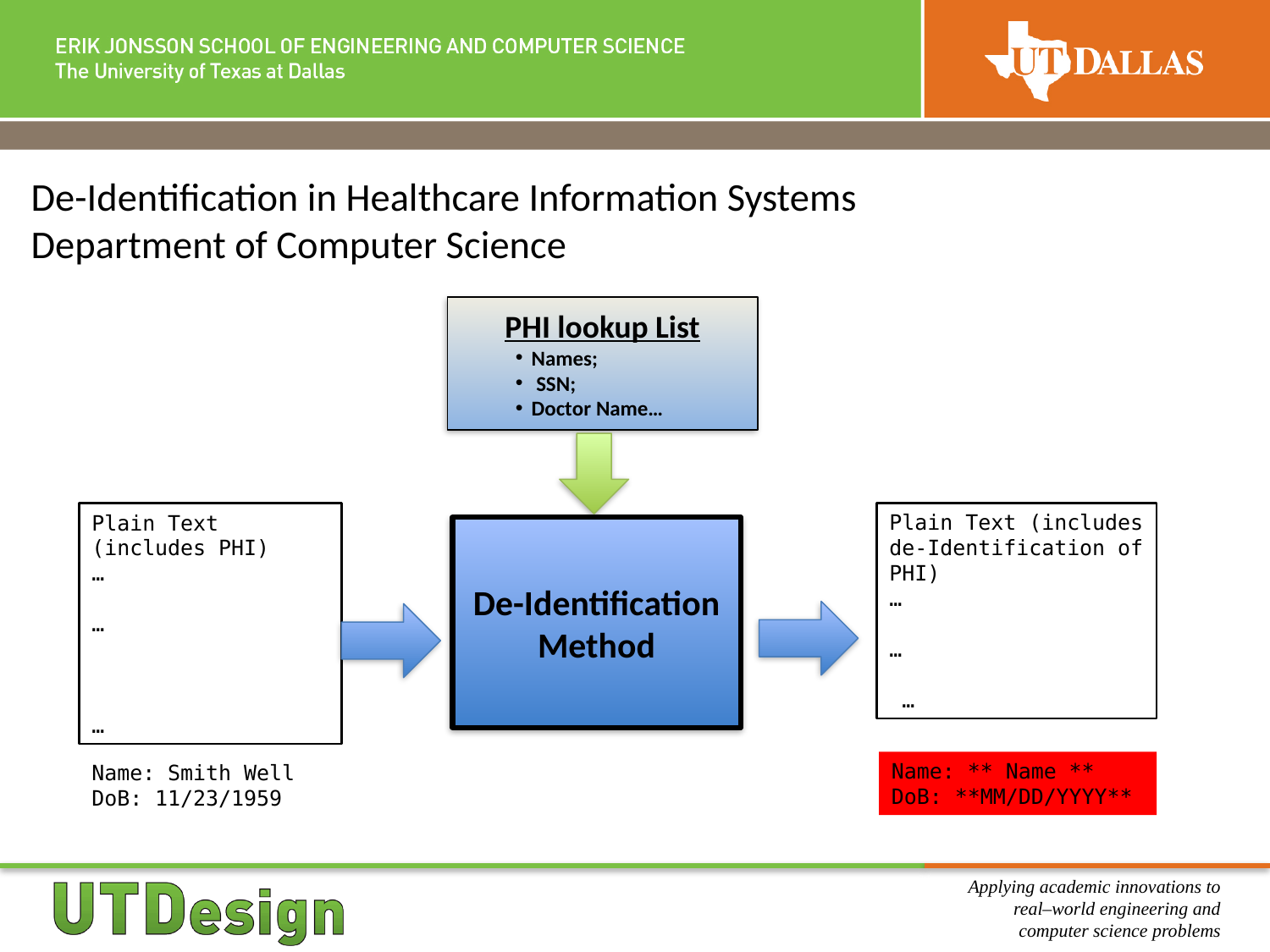

De-Identification in Healthcare Information Systems
Department of Computer Science
PHI lookup List
Names;
 SSN;
Doctor Name…

Plain Text (includes PHI)
…

…

…
Plain Text (includes de-Identification of PHI)
…

…

 …
De-Identification
Method

Name: ** Name **
DoB: **MM/DD/YYYY**
Name: Smith Well
DoB: 11/23/1959